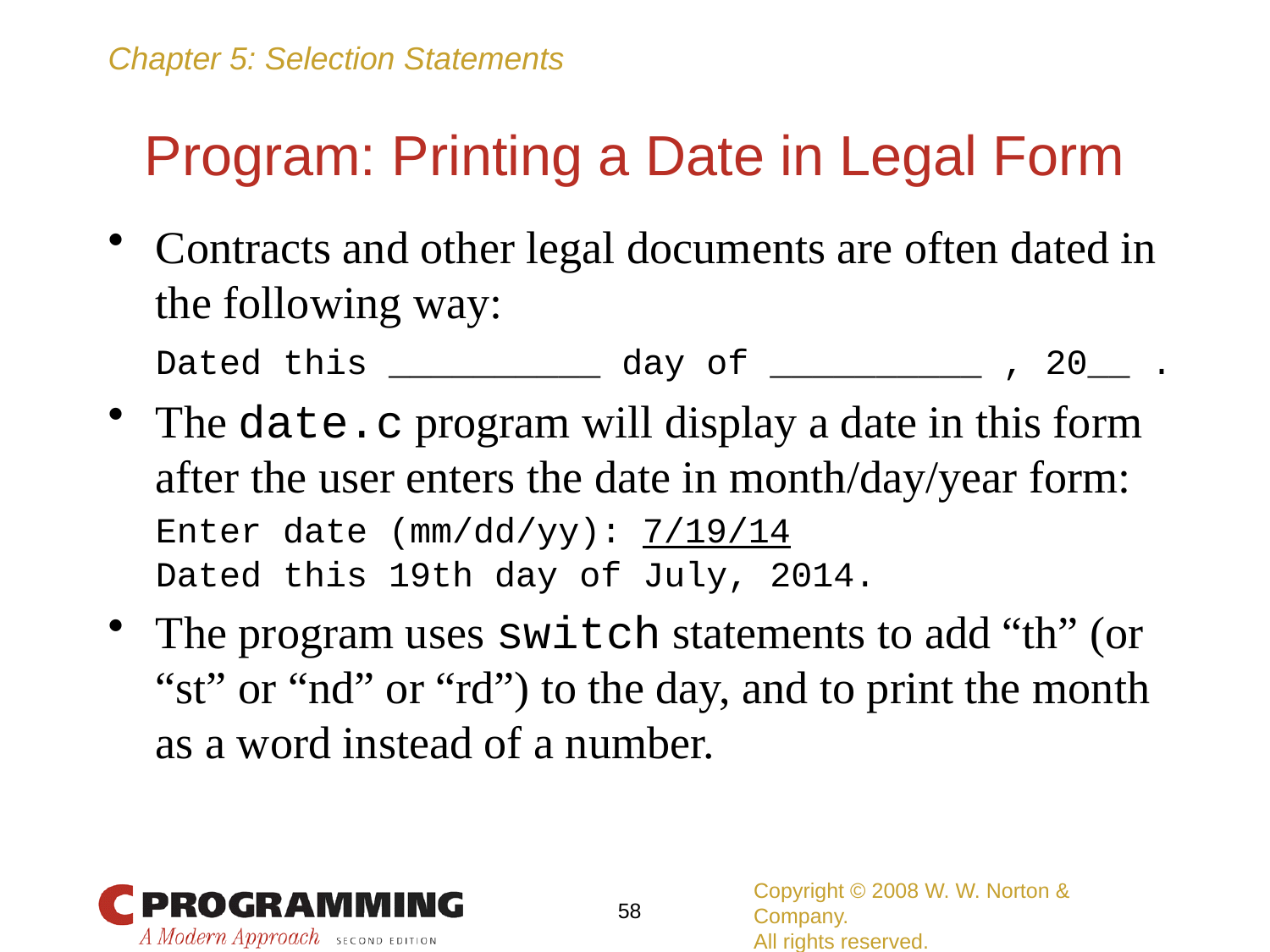

# Program: Printing a Date in Legal Form
Contracts and other legal documents are often dated in the following way:
	Dated this __________ day of __________ , 20__ .
The date.c program will display a date in this form after the user enters the date in month/day/year form:
	Enter date (mm/dd/yy): 7/19/14
	Dated this 19th day of July, 2014.
The program uses switch statements to add “th” (or “st” or “nd” or “rd”) to the day, and to print the month as a word instead of a number.
Copyright © 2008 W. W. Norton & Company.
All rights reserved.
58